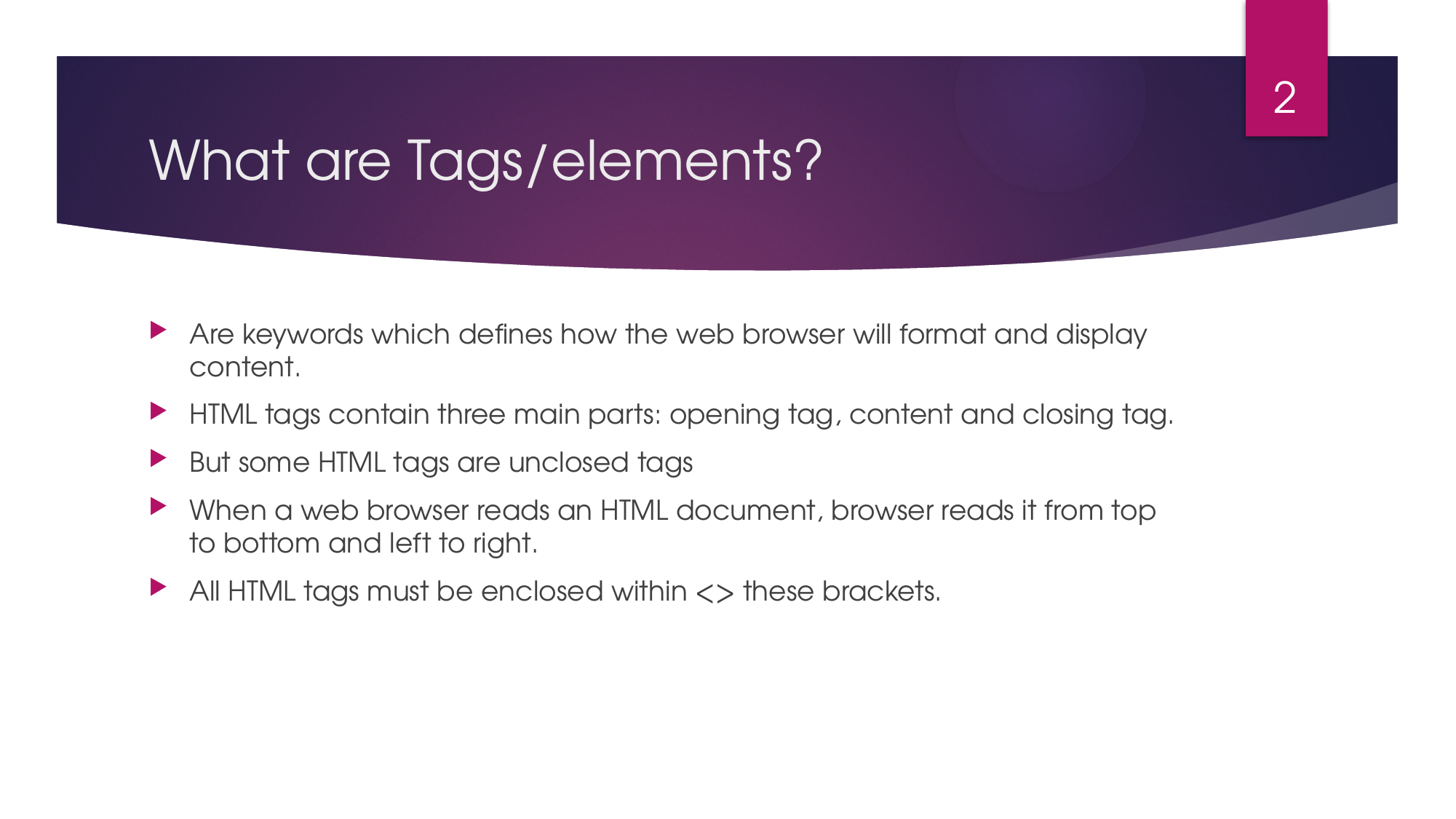

2
# What are Tags/elements?
Are keywords which defines how the web browser will format and display content.
HTML tags contain three main parts: opening tag, content and closing tag.
But some HTML tags are unclosed tags
When a web browser reads an HTML document, browser reads it from top to bottom and left to right.
All HTML tags must be enclosed within <> these brackets.